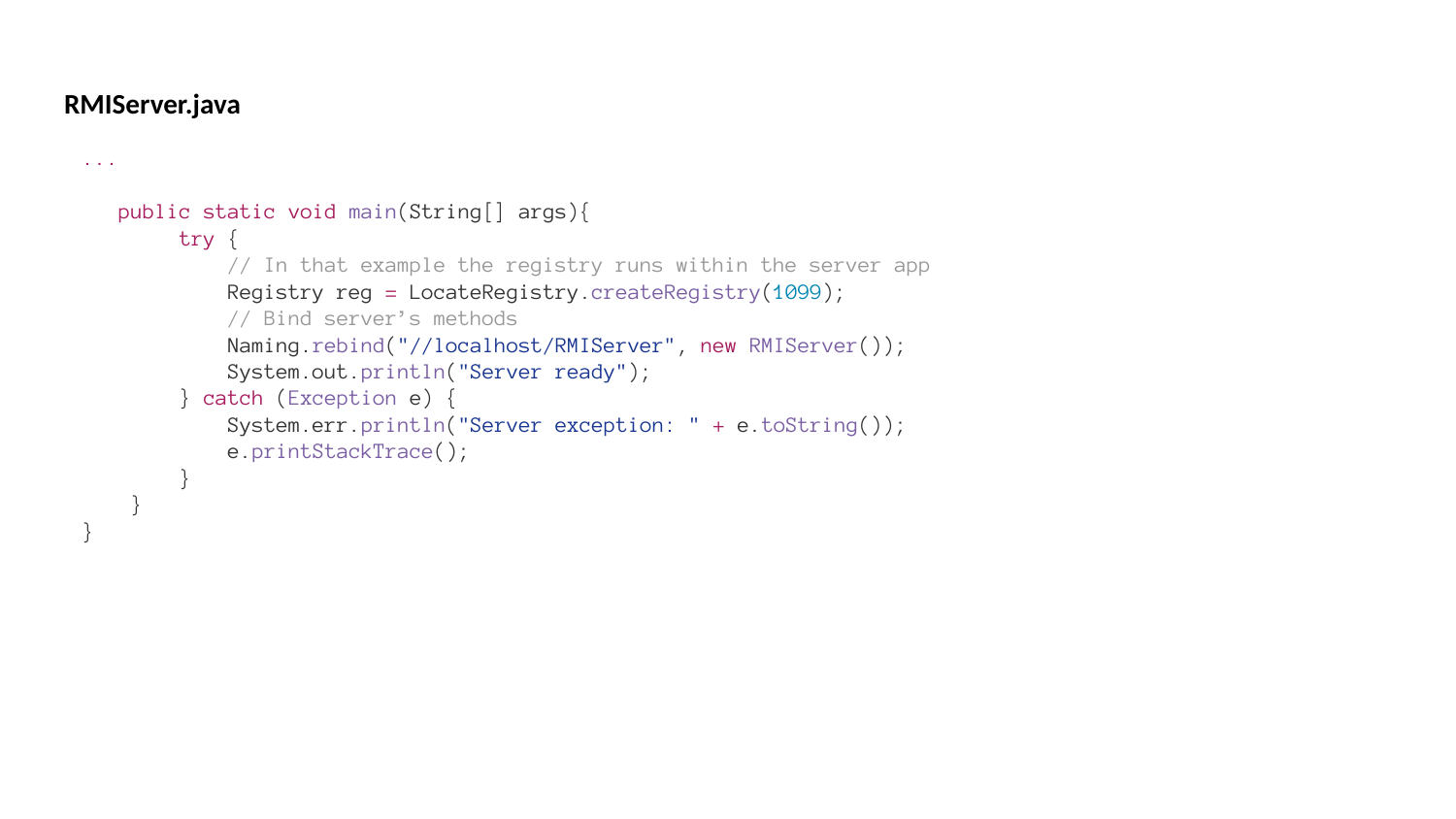

RMIServer.java
...

   public static void main(String[] args){
        try {
            // In that example the registry runs within the server app
            Registry reg = LocateRegistry.createRegistry(1099);
            // Bind server’s methods
            Naming.rebind("//localhost/RMIServer", new RMIServer());
            System.out.println("Server ready");
        } catch (Exception e) {
            System.err.println("Server exception: " + e.toString());
            e.printStackTrace();
        }
    }
}